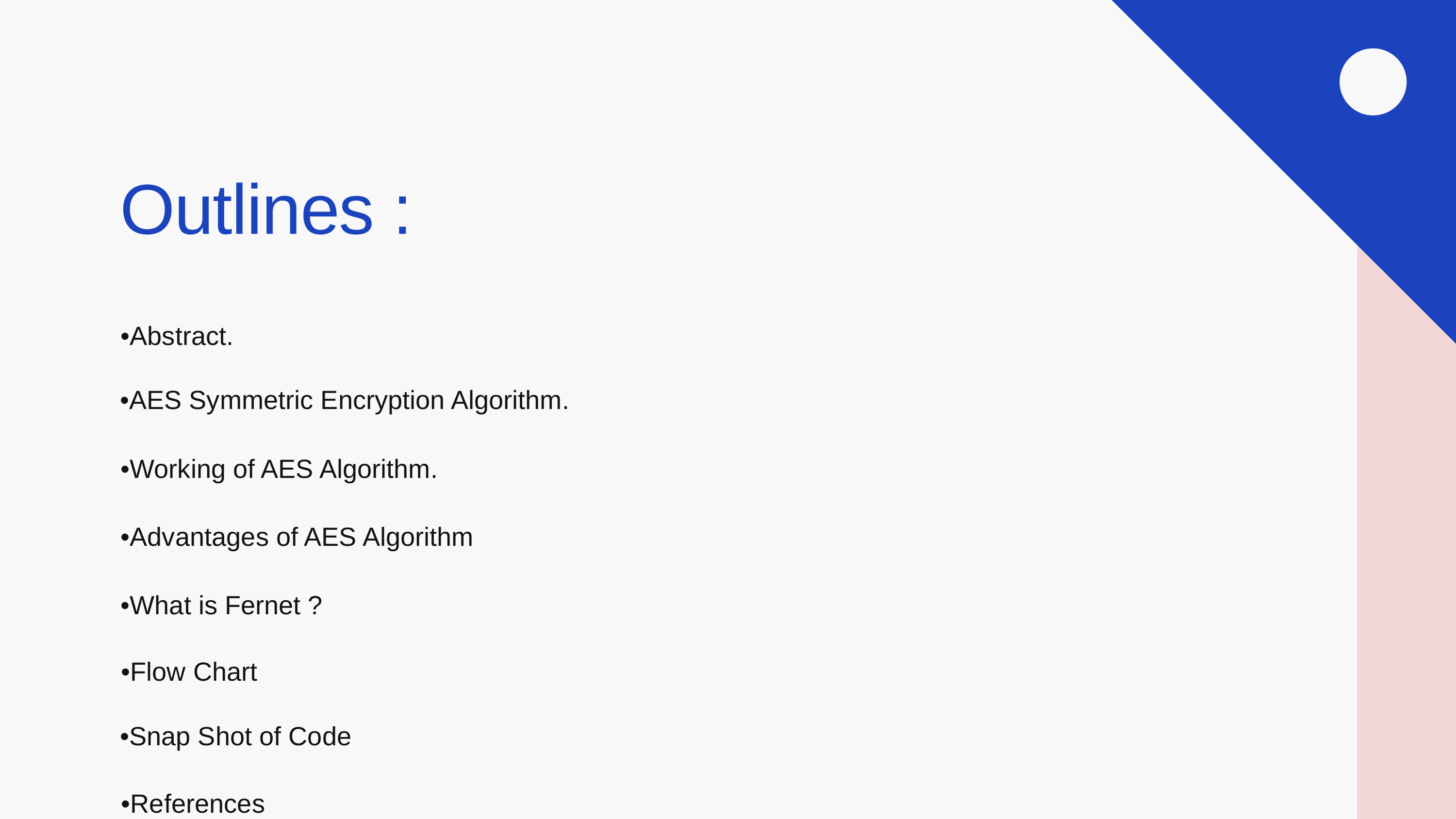

Outlines :
•Abstract.
•AES Symmetric Encryption Algorithm.
•Working of AES Algorithm.
•Advantages of AES Algorithm
•What is Fernet ?
•Flow Chart
•Snap Shot of Code
•References